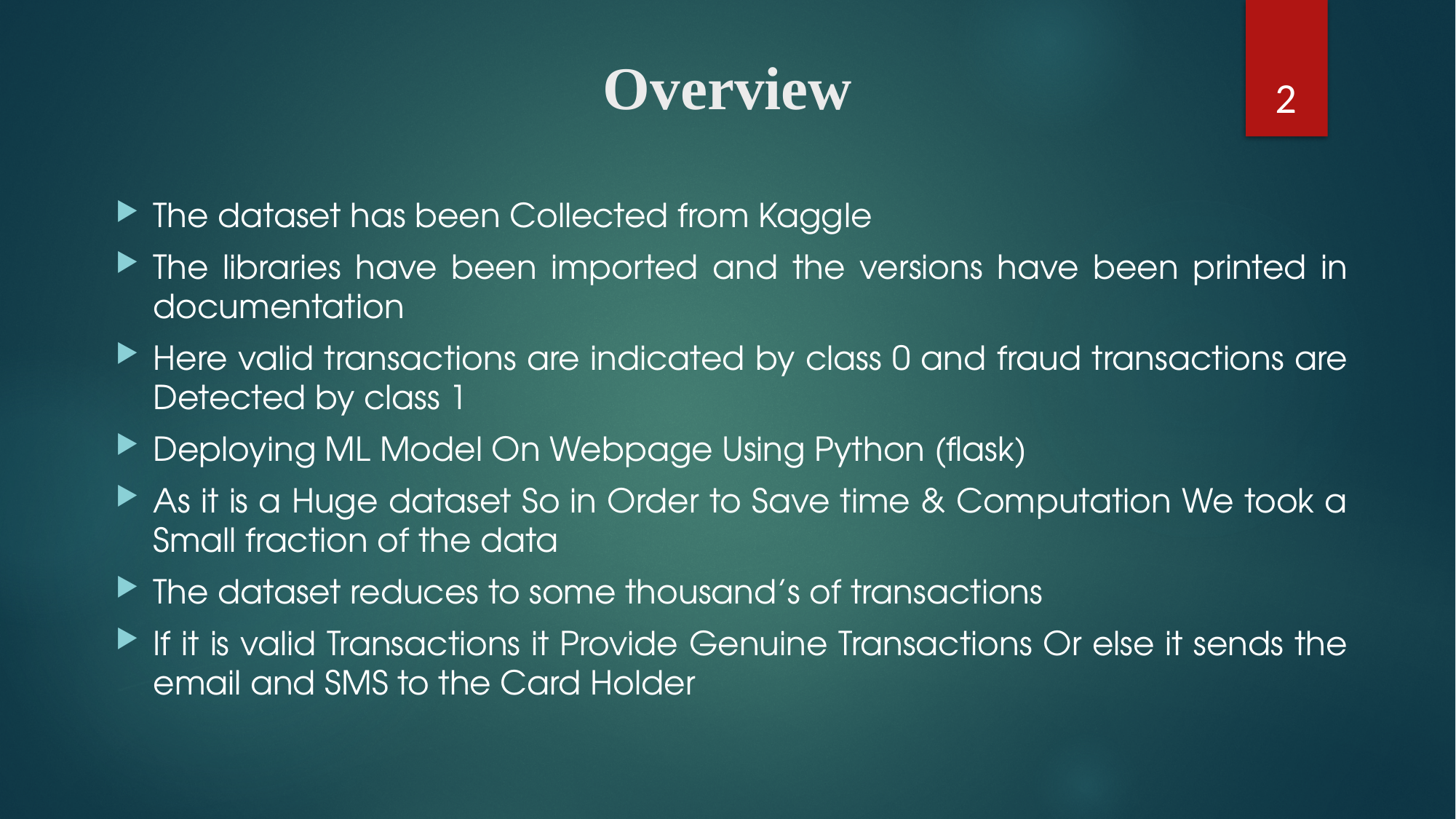

2
# Overview
The dataset has been Collected from Kaggle
The libraries have been imported and the versions have been printed in documentation
Here valid transactions are indicated by class 0 and fraud transactions are Detected by class 1
Deploying ML Model On Webpage Using Python (flask)
As it is a Huge dataset So in Order to Save time & Computation We took a Small fraction of the data
The dataset reduces to some thousand’s of transactions
If it is valid Transactions it Provide Genuine Transactions Or else it sends the email and SMS to the Card Holder